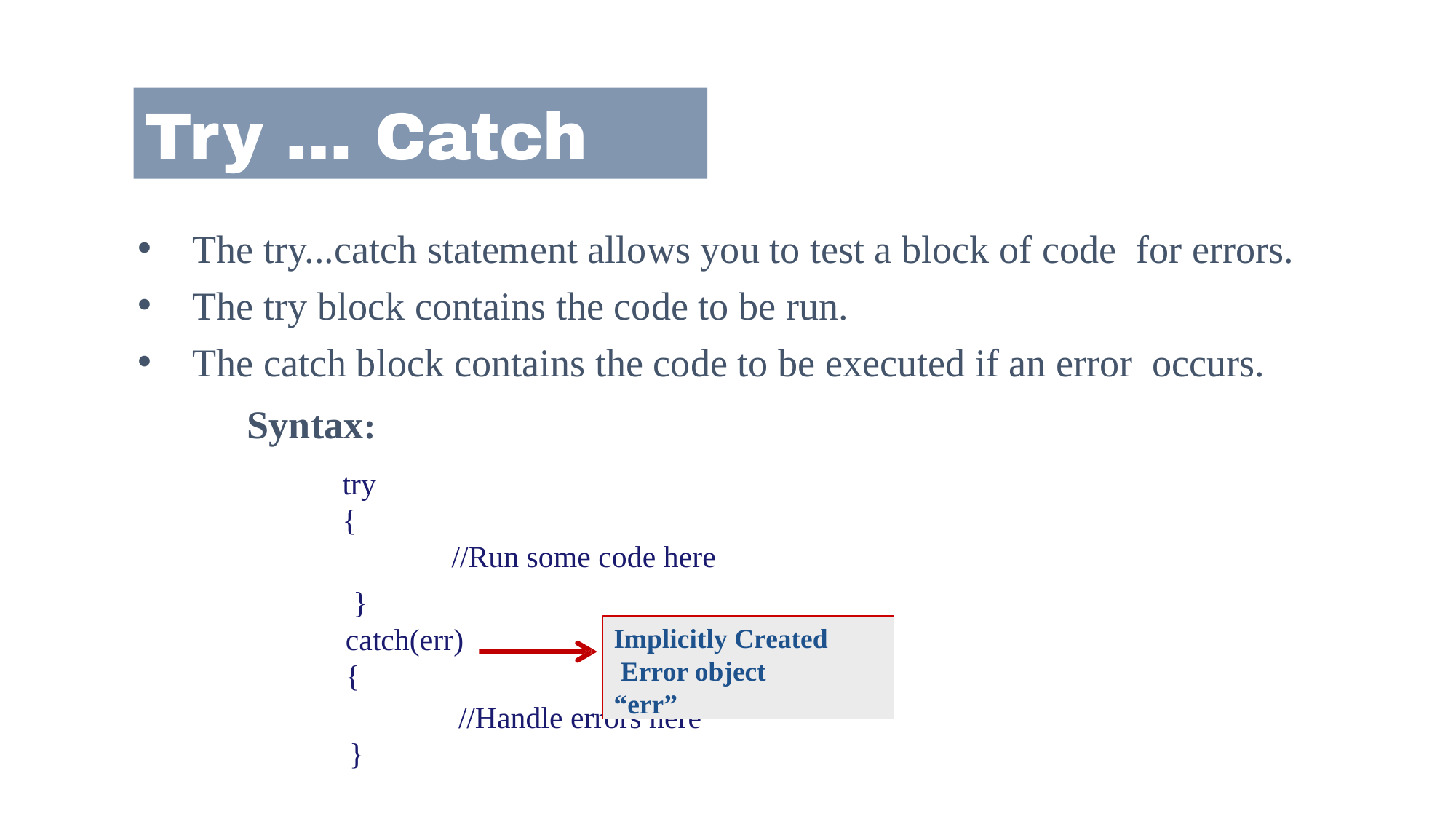

Try … Catch
The try...catch statement allows you to test a block of code  for errors.
The try block contains the code to be run.
The catch block contains the code to be executed if an error  occurs.
	Syntax:
try
{
//Run some code here
}
catch(err)
{
Implicitly Created  Error object “err”

//Handle errors here
}